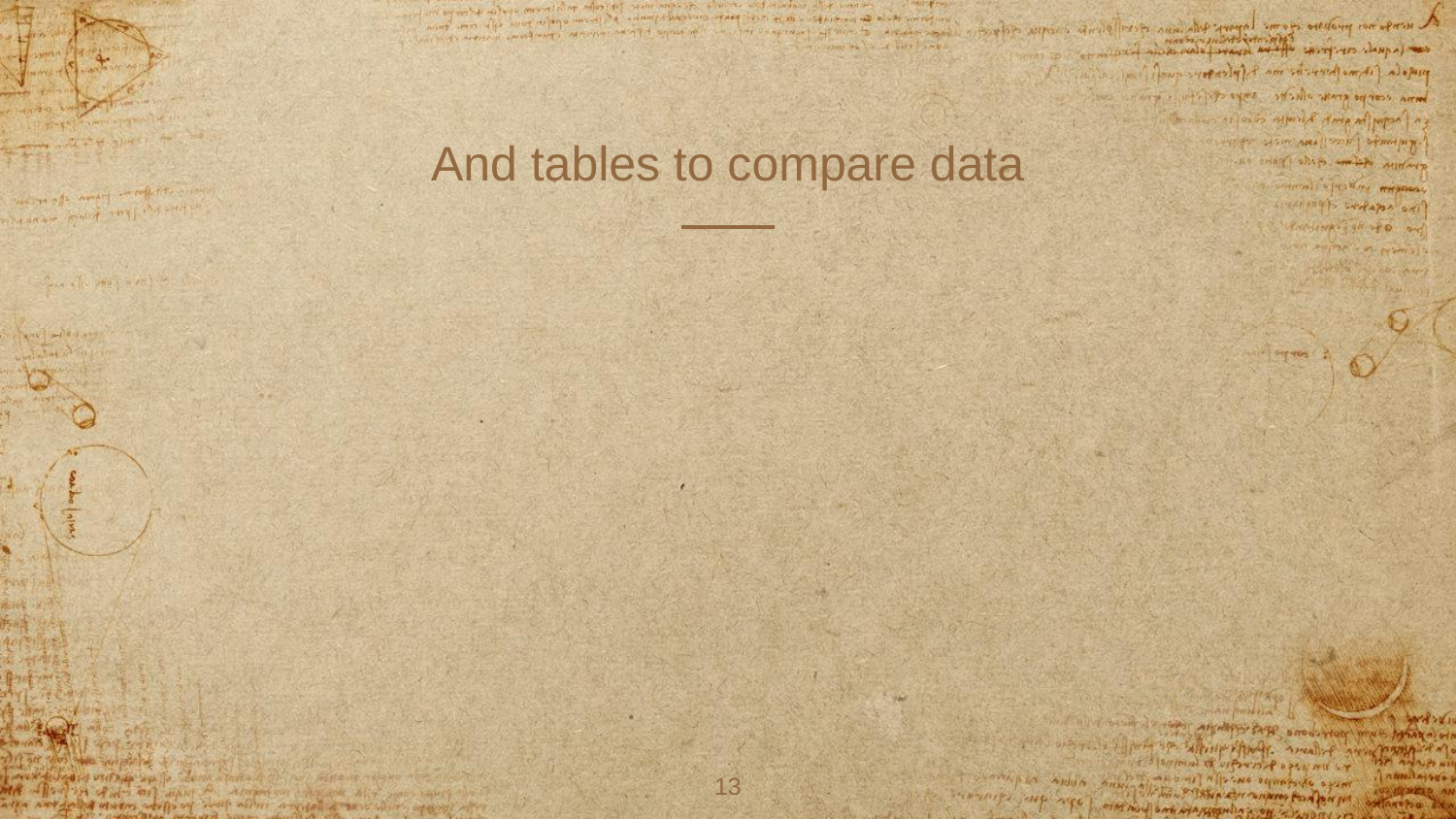

# And tables to compare data
13